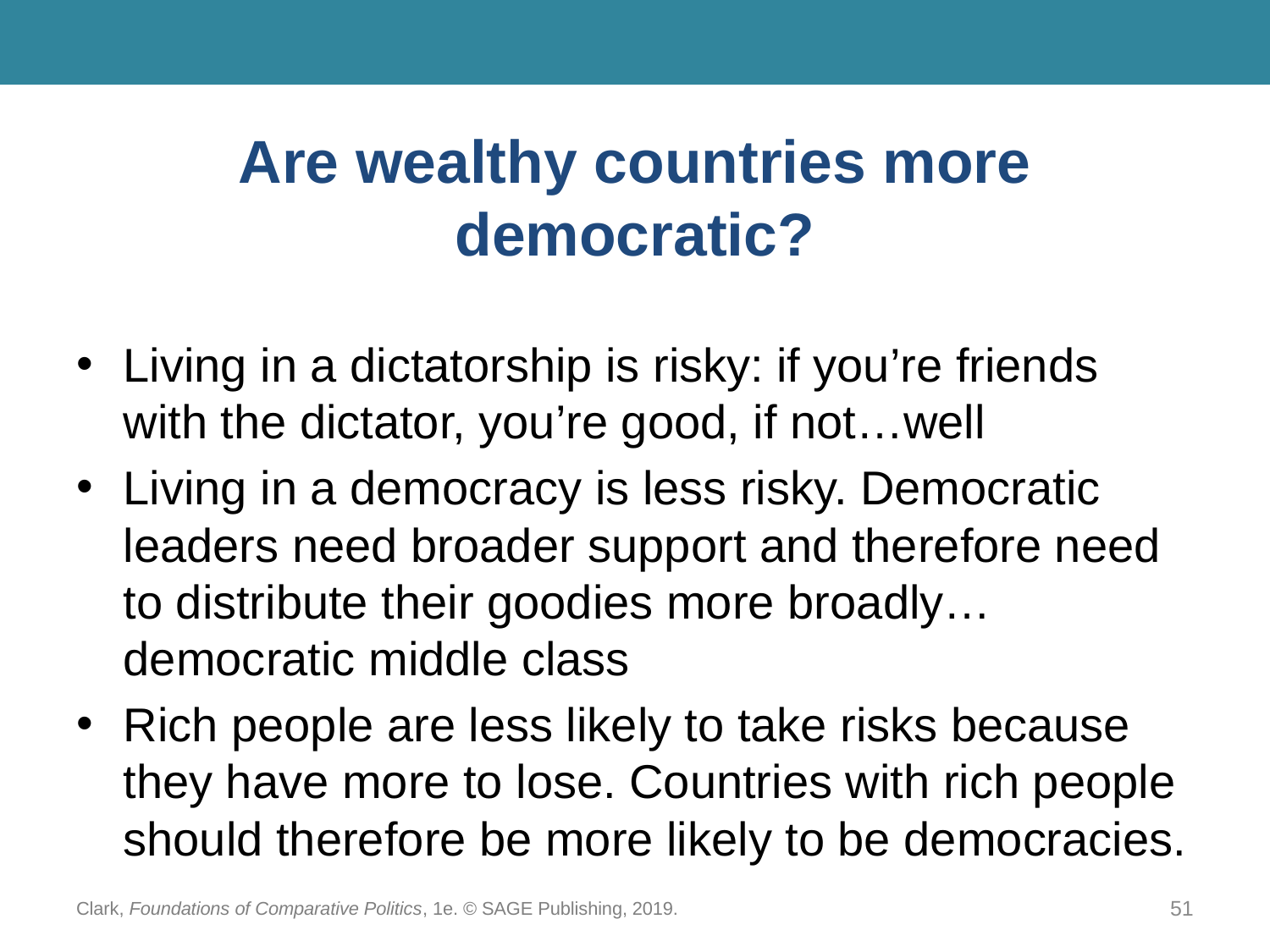

# Are wealthy countries more democratic?
Living in a dictatorship is risky: if you’re friends with the dictator, you’re good, if not…well
Living in a democracy is less risky. Democratic leaders need broader support and therefore need to distribute their goodies more broadly…democratic middle class
Rich people are less likely to take risks because they have more to lose. Countries with rich people should therefore be more likely to be democracies.
Clark, Foundations of Comparative Politics, 1e. © SAGE Publishing, 2019.
51